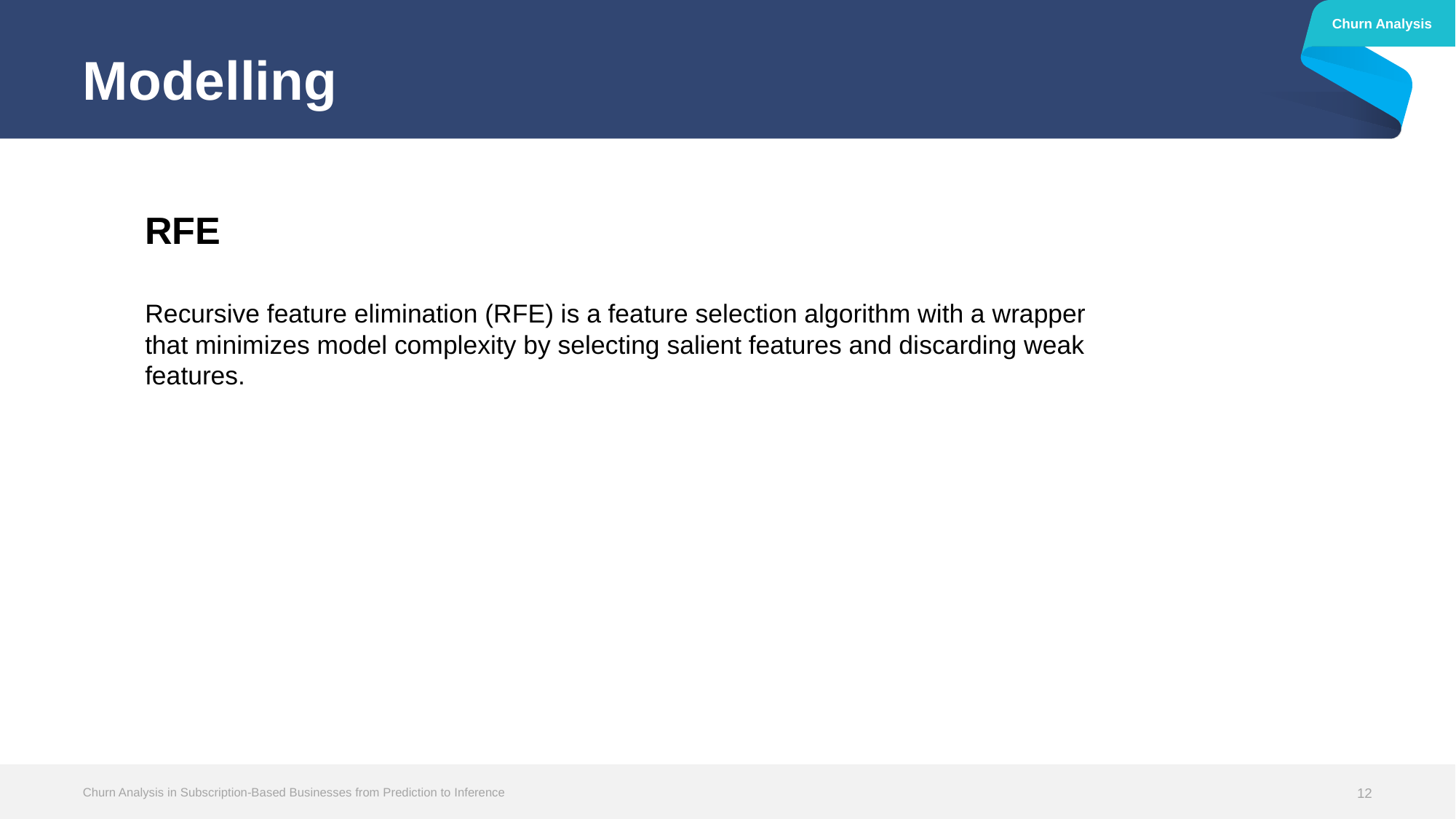

Churn Analysis
Modelling
RFE

Recursive feature elimination (RFE) is a feature selection algorithm with a wrapper that minimizes model complexity by selecting salient features and discarding weak features.
Churn Analysis in Subscription-Based Businesses from Prediction to Inference
12